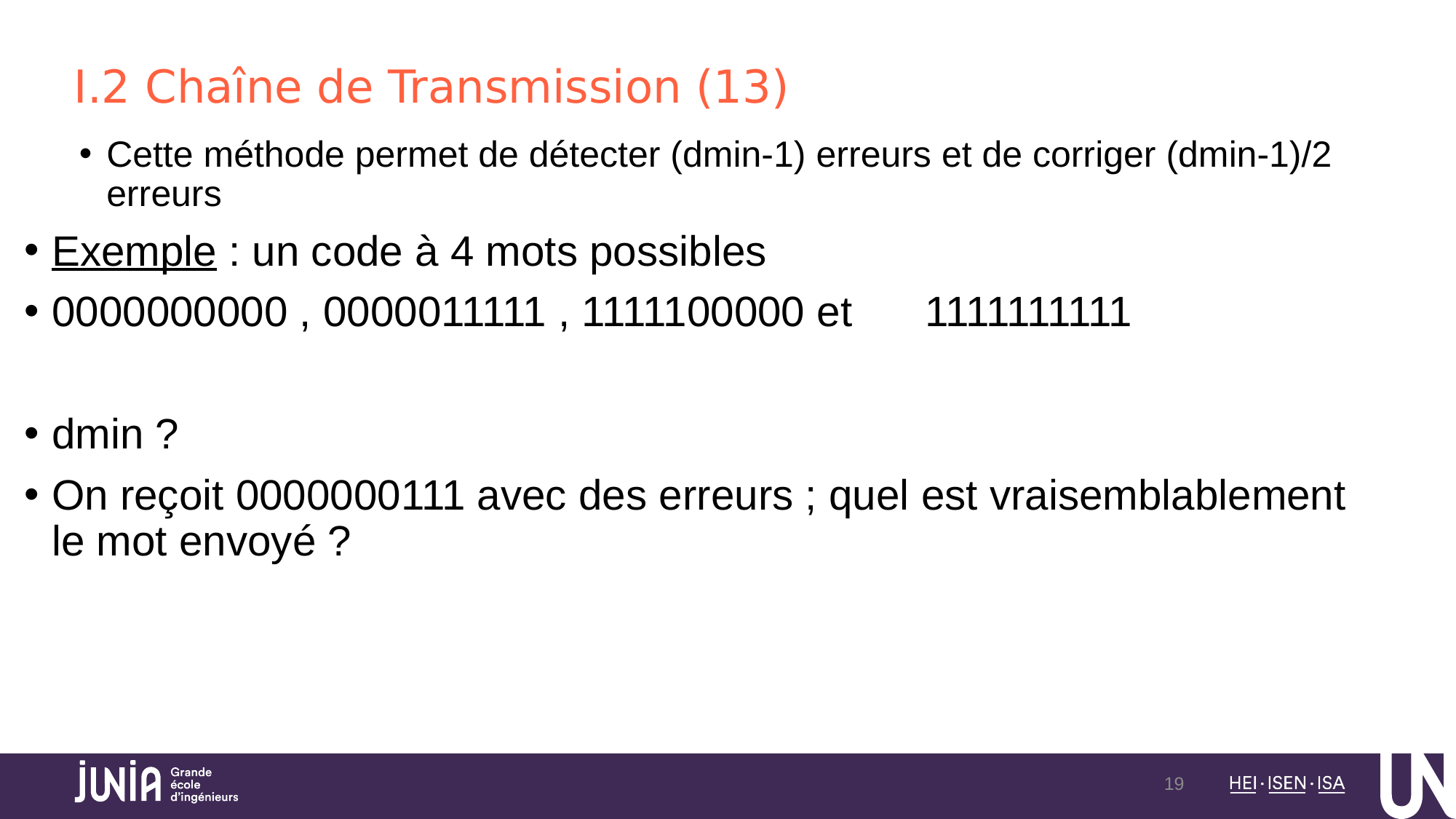

# I.2 Chaîne de Transmission (13)
Cette méthode permet de détecter (dmin-1) erreurs et de corriger (dmin-1)/2 erreurs
Exemple : un code à 4 mots possibles
0000000000 , 0000011111 , 1111100000 et 	1111111111

dmin ?
On reçoit 0000000111 avec des erreurs ; quel est vraisemblablement le mot envoyé ?

19